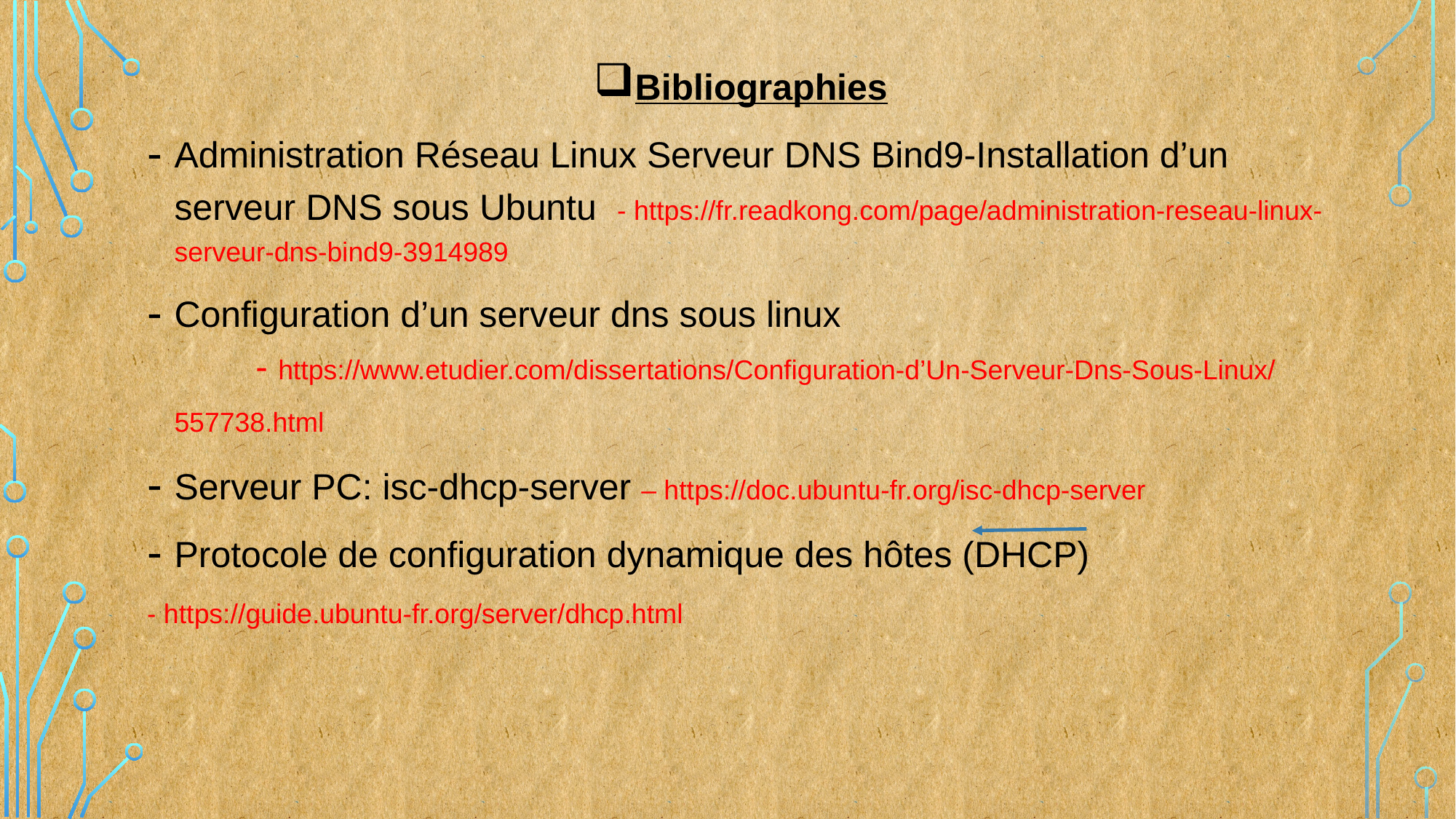

# Bibliographies
Administration Réseau Linux Serveur DNS Bind9-Installation d’un serveur DNS sous Ubuntu  - https://fr.readkong.com/page/administration-reseau-linux-serveur-dns-bind9-3914989
Configuration d’un serveur dns sous linux                                                         - https://www.etudier.com/dissertations/Configuration-d’Un-Serveur-Dns-Sous-Linux/557738.html
Serveur PC: isc-dhcp-server – https://doc.ubuntu-fr.org/isc-dhcp-server
Protocole de configuration dynamique des hôtes (DHCP)
- https://guide.ubuntu-fr.org/server/dhcp.html